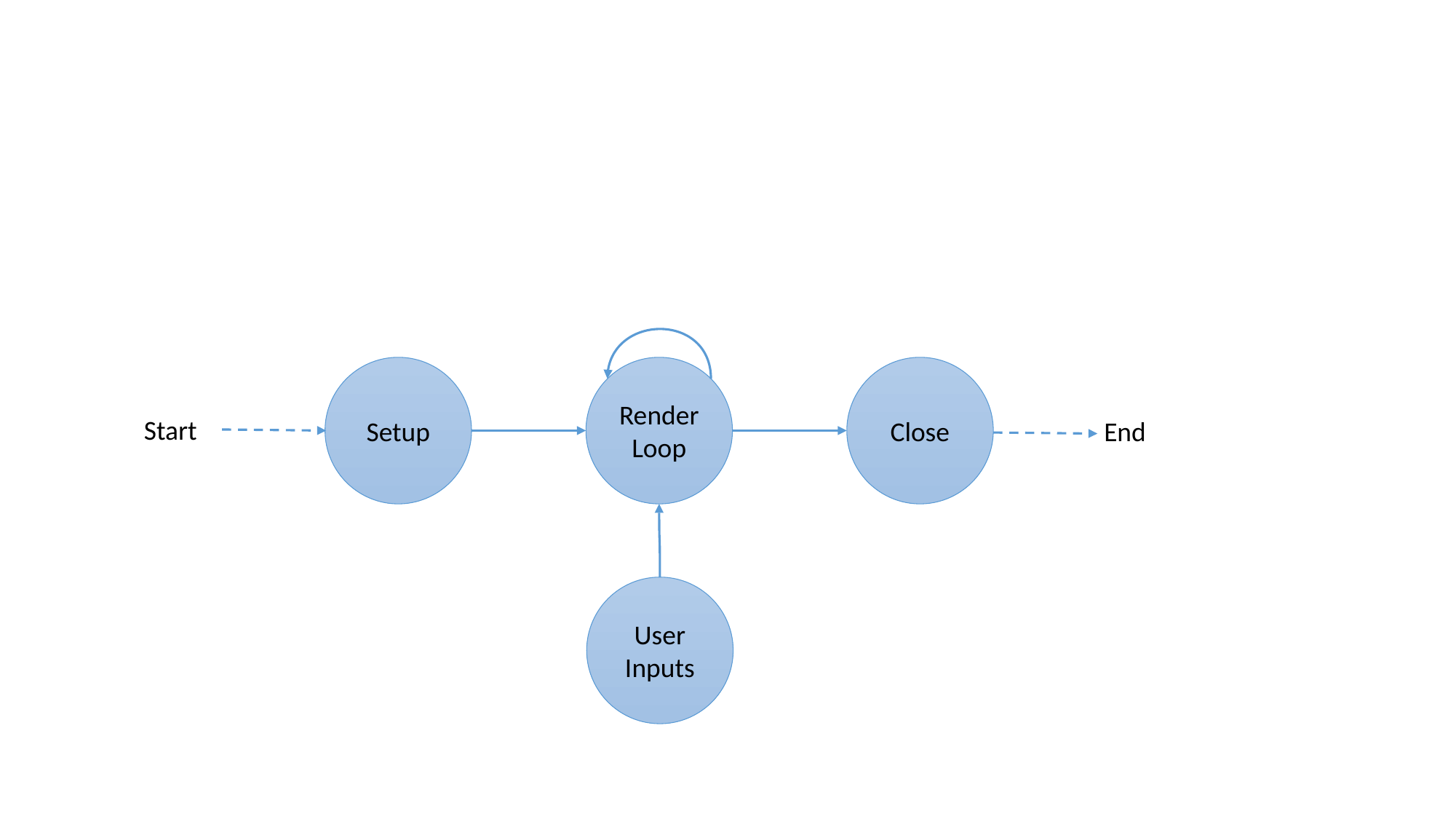

Setup
Close
Render Loop
Start
End
User Inputs